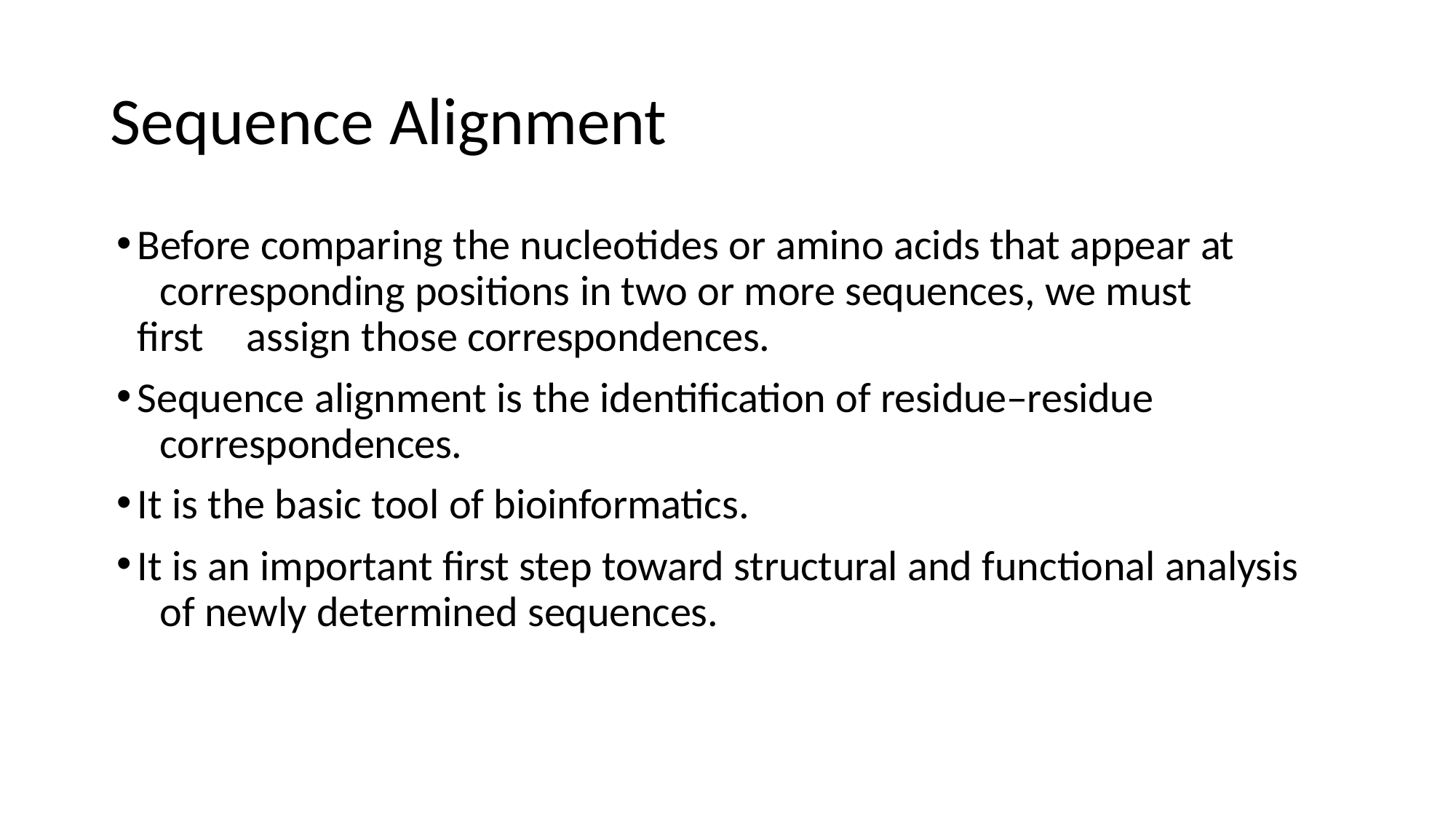

# Sequence Alignment
Before comparing the nucleotides or amino acids that appear at 	corresponding positions in two or more sequences, we must first 	assign those correspondences.
Sequence alignment is the identification of residue–residue 	correspondences.
It is the basic tool of bioinformatics.
It is an important first step toward structural and functional analysis 	of newly determined sequences.